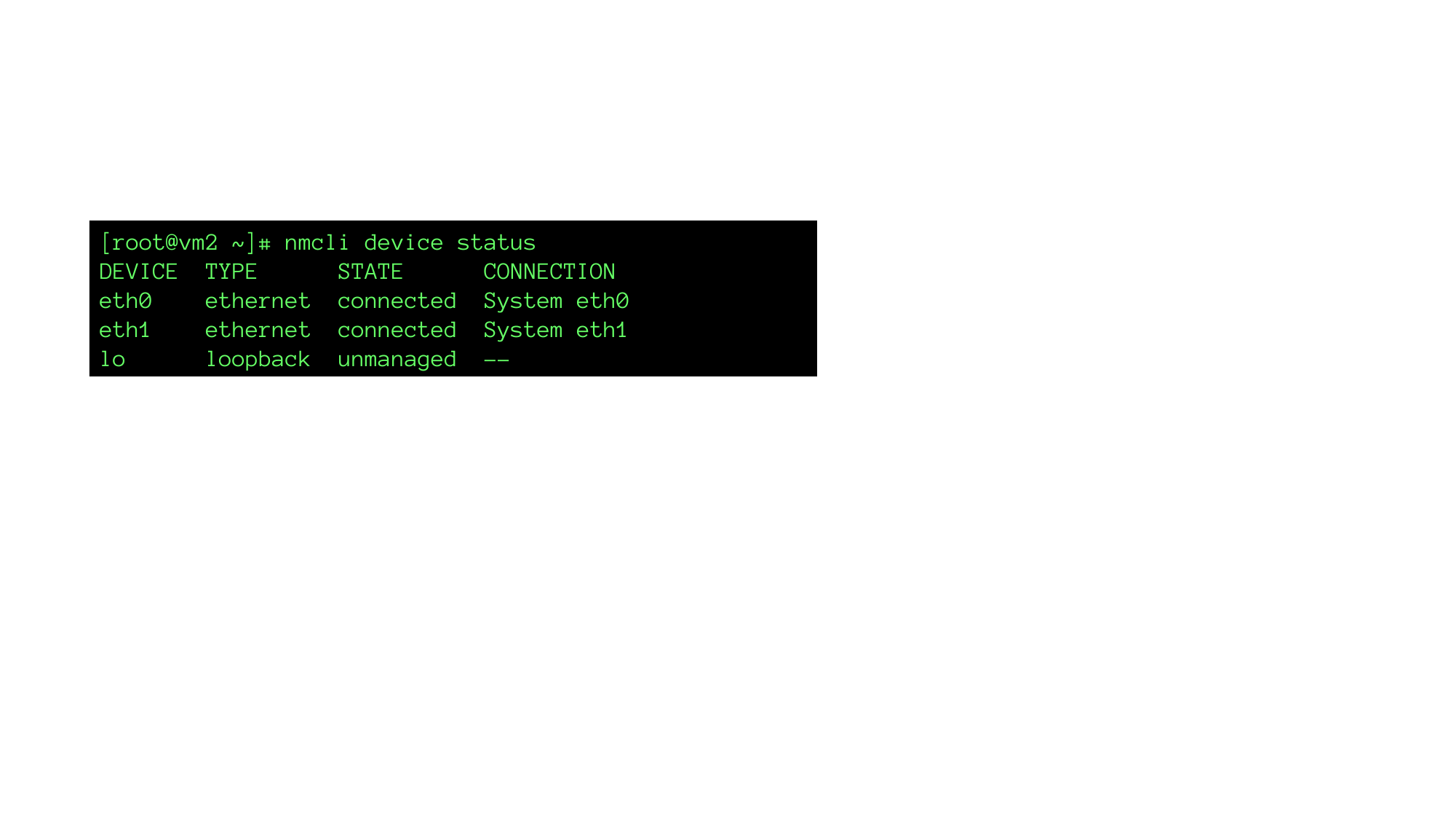

#
[root@vm2 ~]# nmcli device status
DEVICE  TYPE      STATE      CONNECTION
eth0    ethernet  connected  System eth0
eth1    ethernet  connected  System eth1
lo      loopback  unmanaged  --